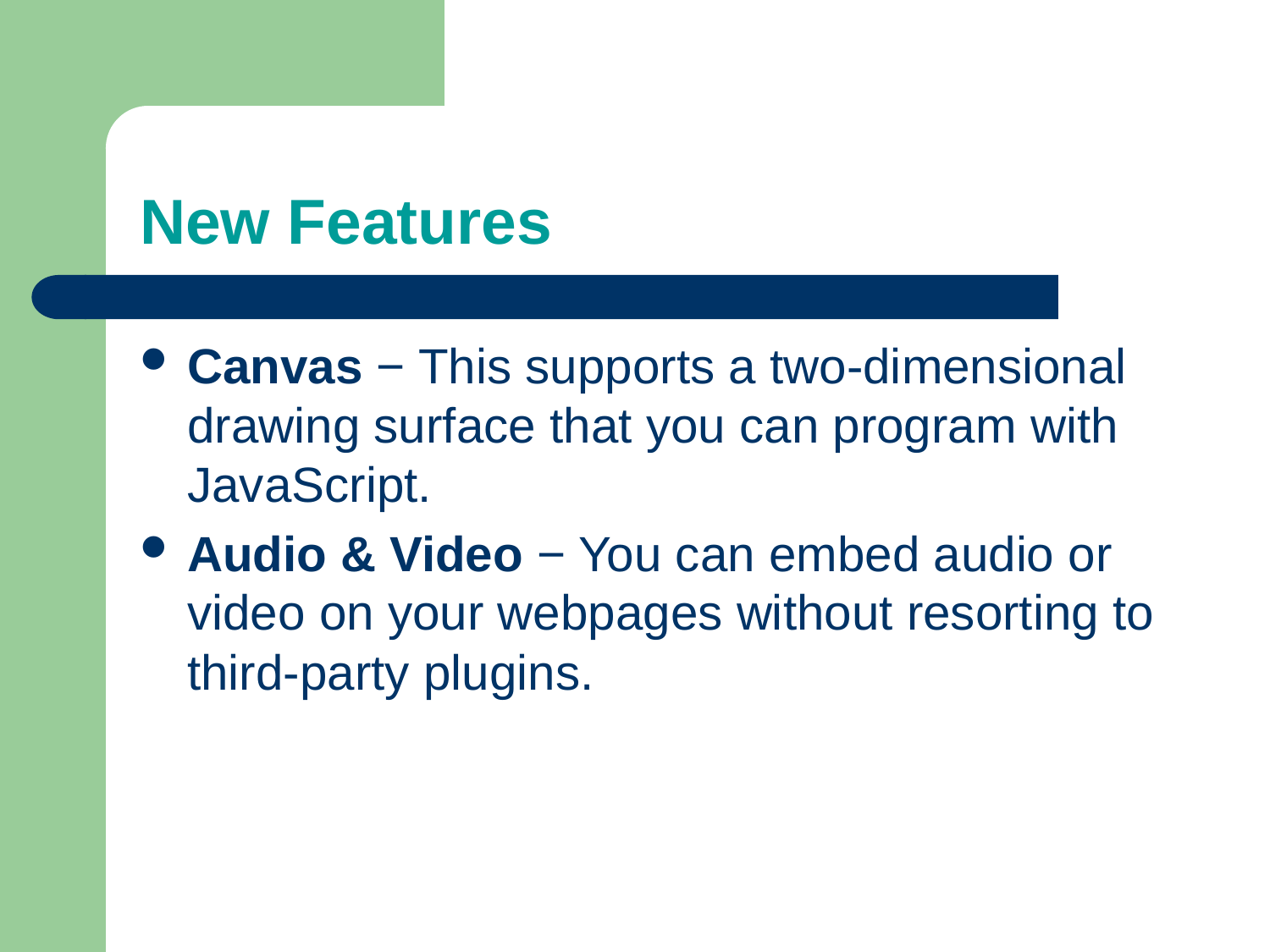

# New Features
Canvas − This supports a two-dimensional drawing surface that you can program with JavaScript.
Audio & Video − You can embed audio or video on your webpages without resorting to third-party plugins.